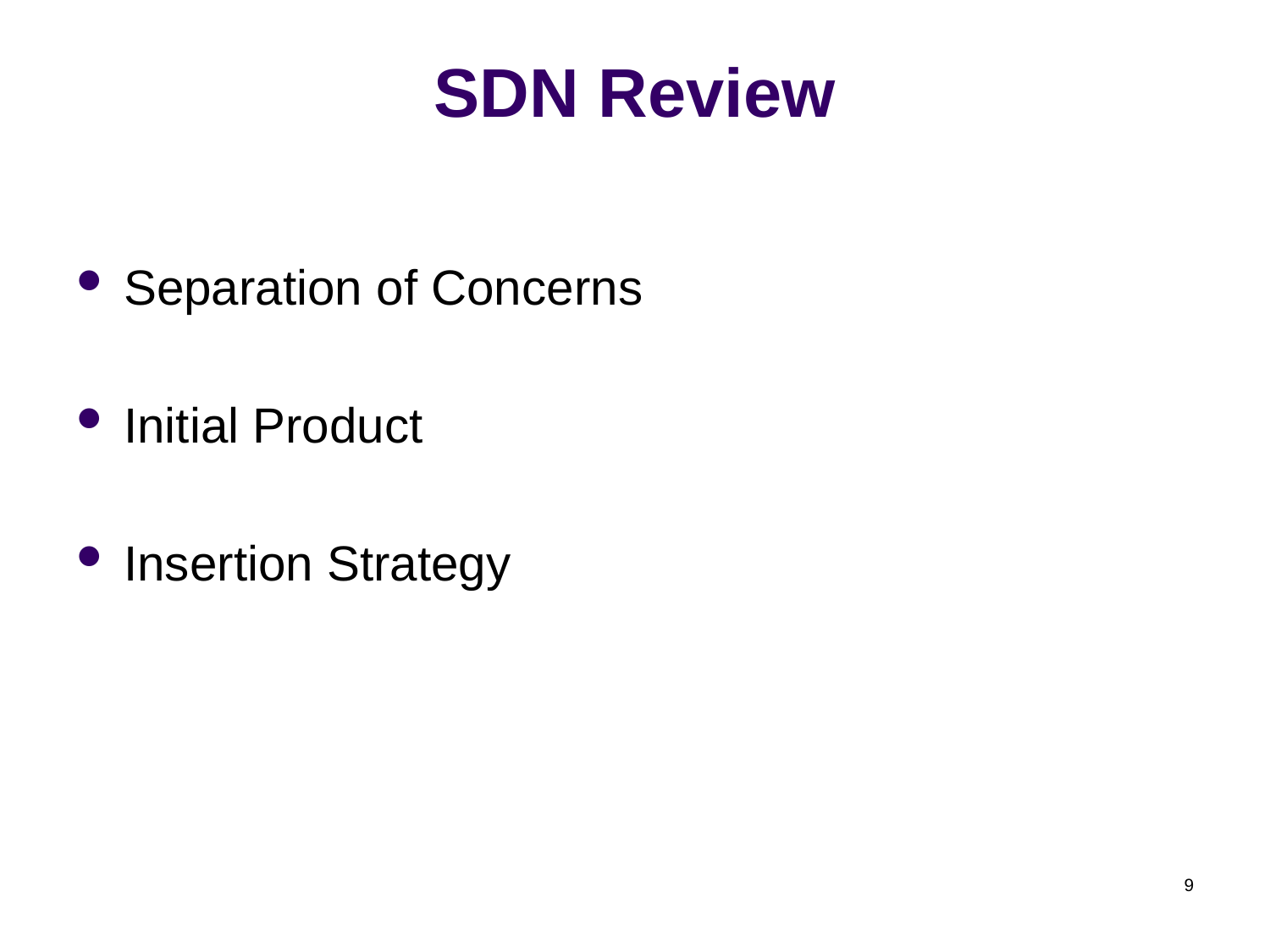

# SDN Review

Separation of Concerns

Initial Product

Insertion Strategy
9